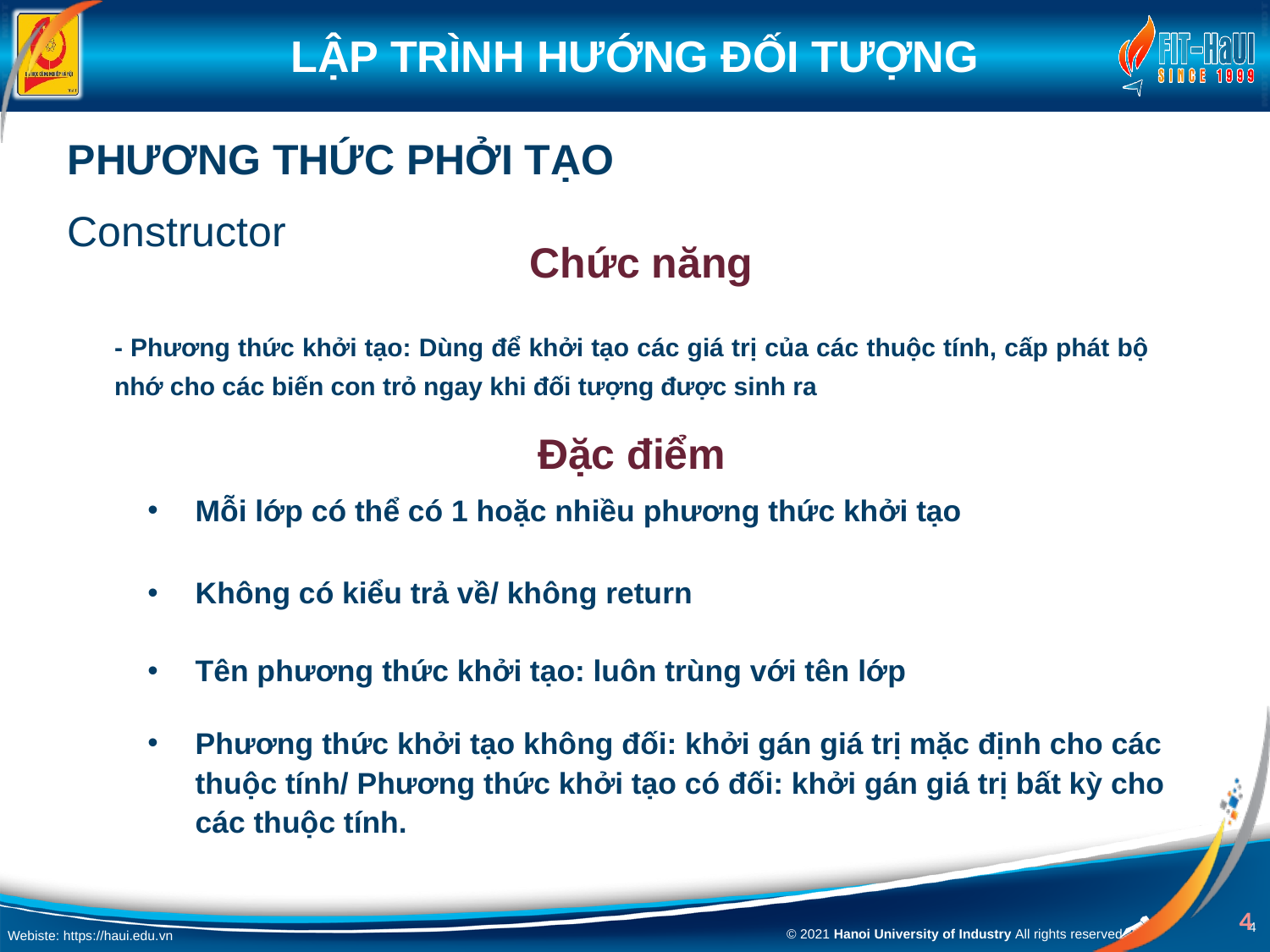

# Phương thức phởi tạo
Constructor
Chức năng
- Phương thức khởi tạo: Dùng để khởi tạo các giá trị của các thuộc tính, cấp phát bộ nhớ cho các biến con trỏ ngay khi đối tượng được sinh ra
Đặc điểm
Mỗi lớp có thể có 1 hoặc nhiều phương thức khởi tạo
Không có kiểu trả về/ không return
Tên phương thức khởi tạo: luôn trùng với tên lớp
Phương thức khởi tạo không đối: khởi gán giá trị mặc định cho các thuộc tính/ Phương thức khởi tạo có đối: khởi gán giá trị bất kỳ cho các thuộc tính.
4